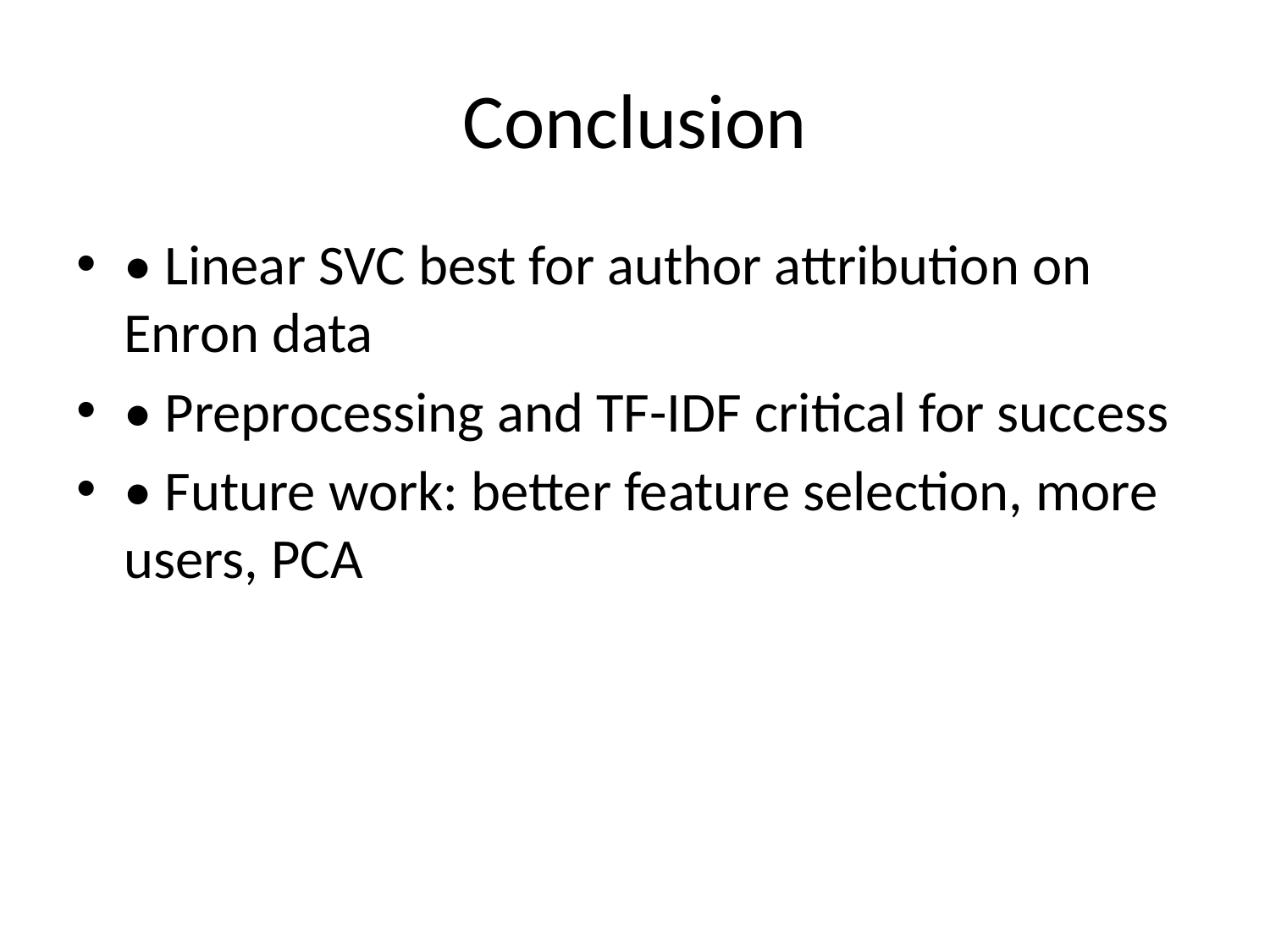

# Conclusion
• Linear SVC best for author attribution on Enron data
• Preprocessing and TF-IDF critical for success
• Future work: better feature selection, more users, PCA